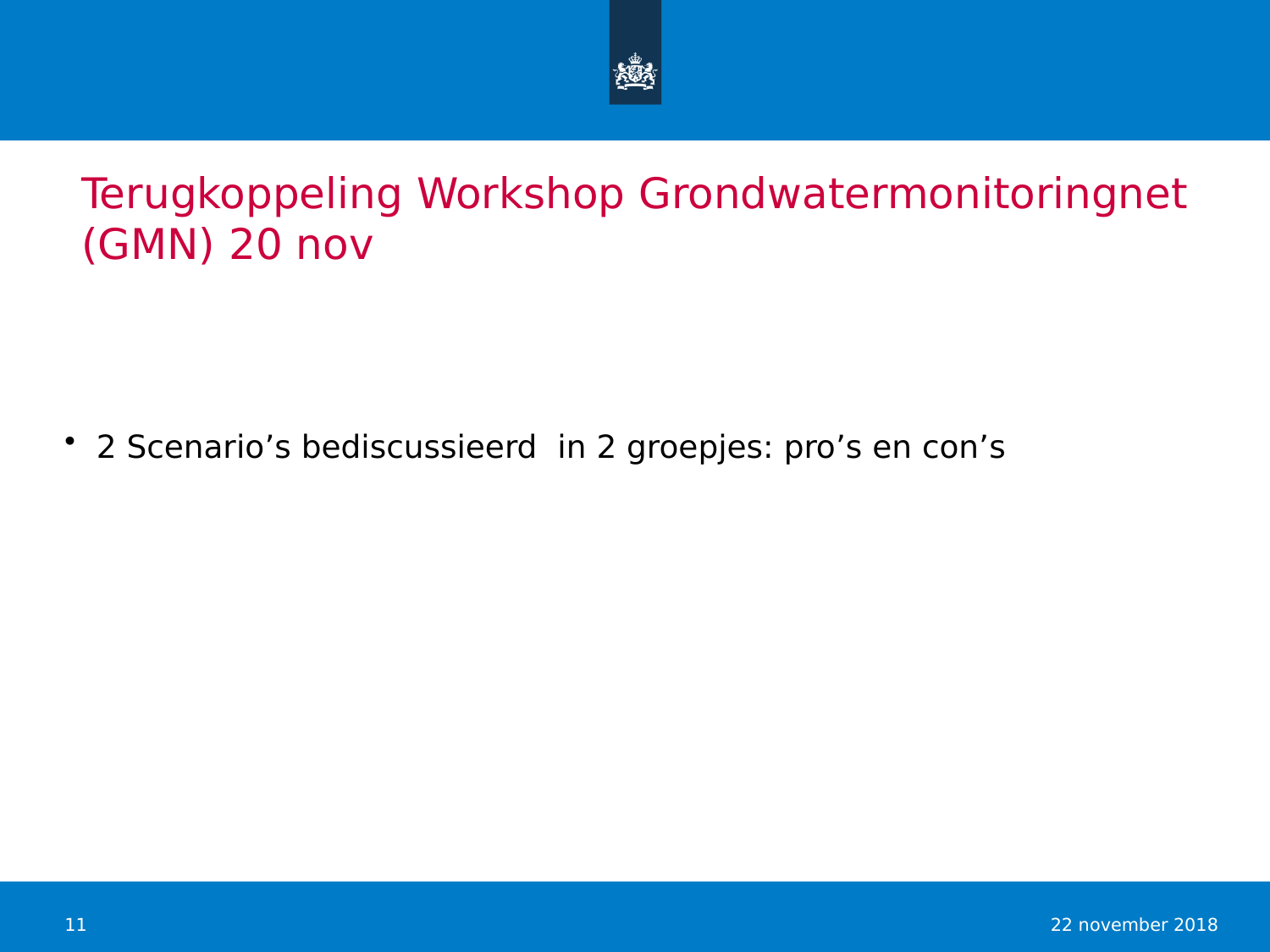

# Terugkoppeling Workshop Grondwatermonitoringnet (GMN) 20 nov
2 Scenario’s bediscussieerd  in 2 groepjes: pro’s en con’s

11
22 november 2018